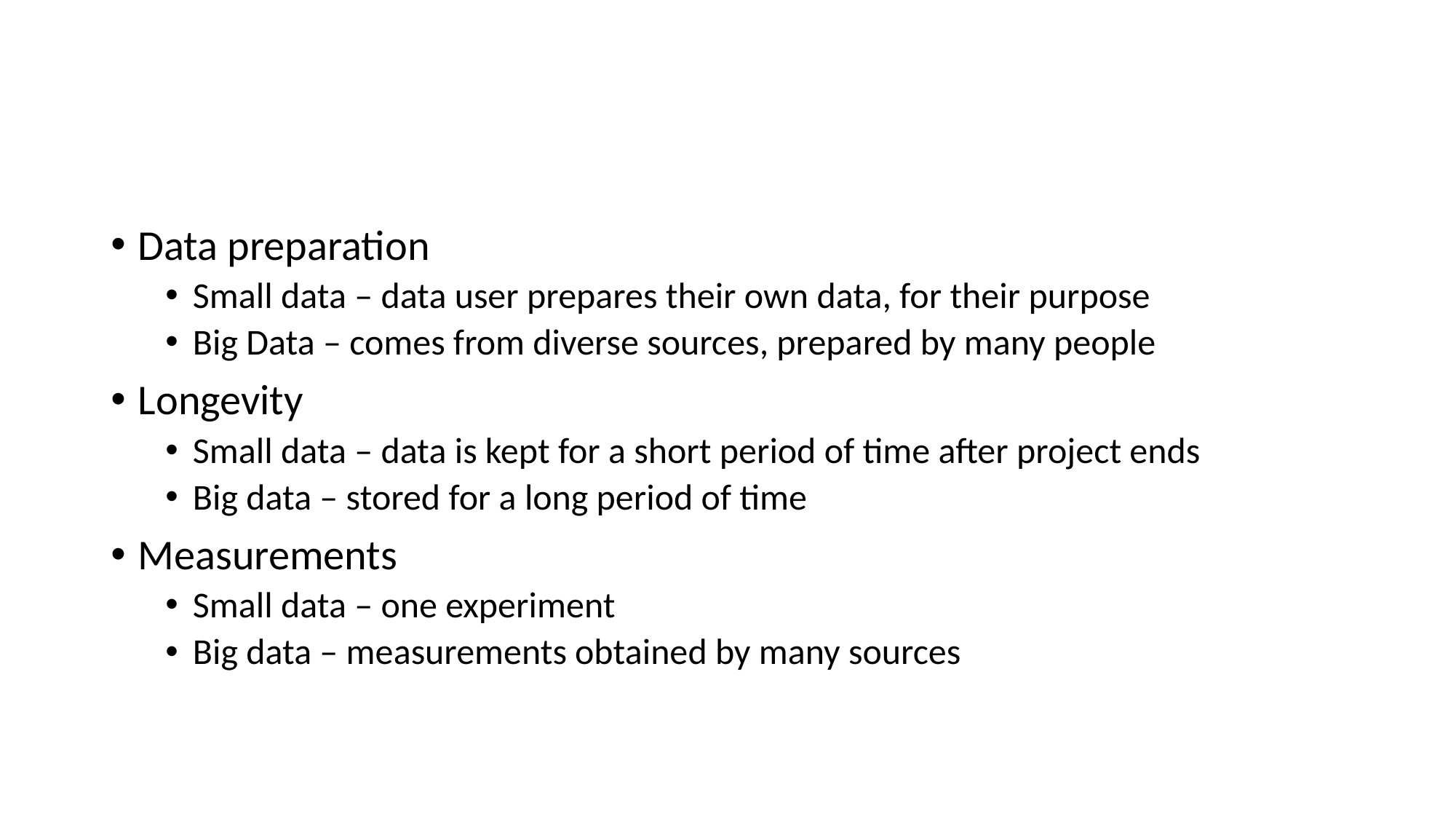

#
Data preparation
Small data – data user prepares their own data, for their purpose
Big Data – comes from diverse sources, prepared by many people
Longevity
Small data – data is kept for a short period of time after project ends
Big data – stored for a long period of time
Measurements
Small data – one experiment
Big data – measurements obtained by many sources